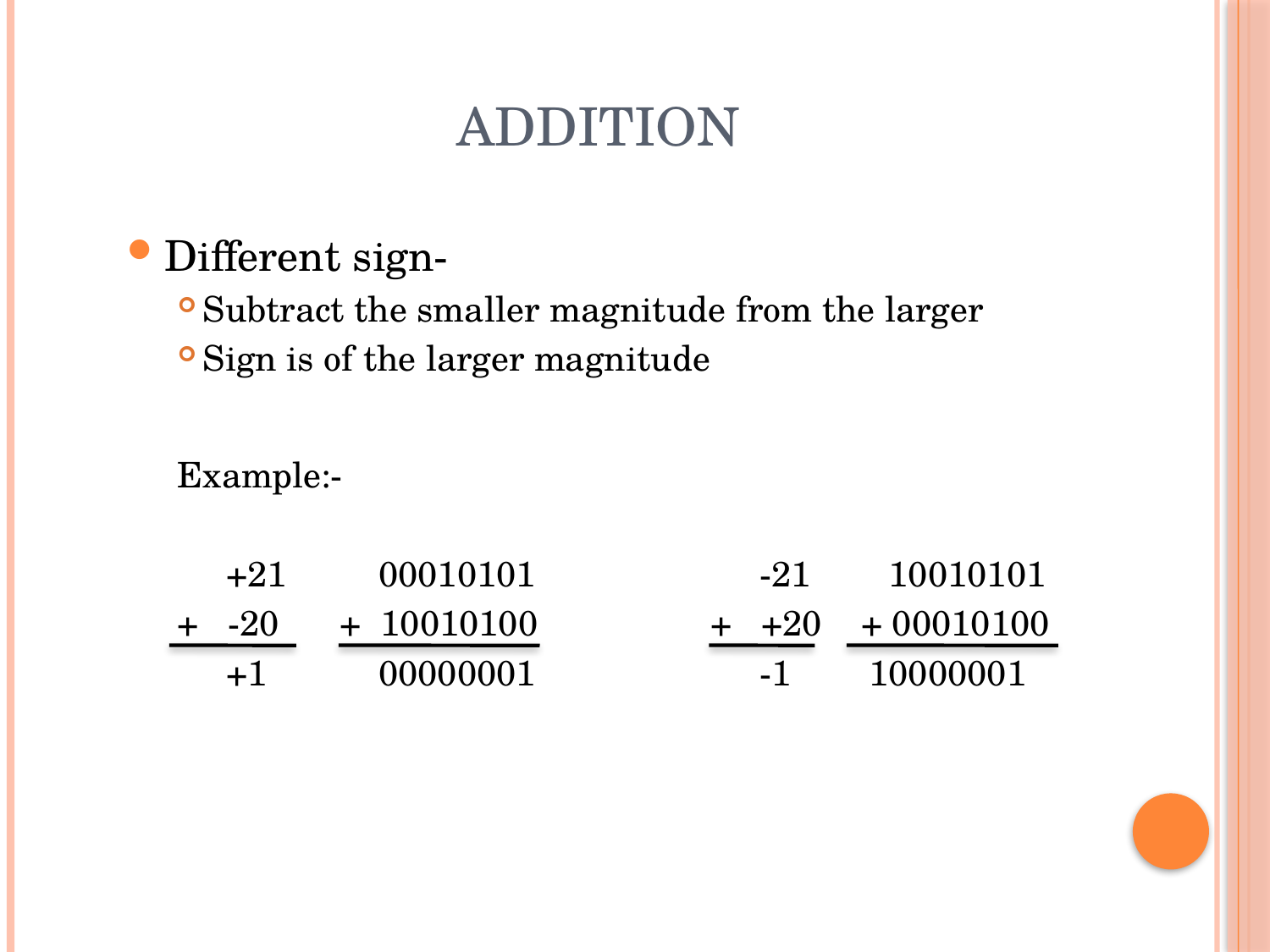

# Addition
Different sign-
Subtract the smaller magnitude from the larger
Sign is of the larger magnitude

Example:-

     +21	     00010101	  	     -21        10010101
+   -20	 +  10010100	   	+   +20    + 00010100
     +1	     00000001	        	     -1        10000001